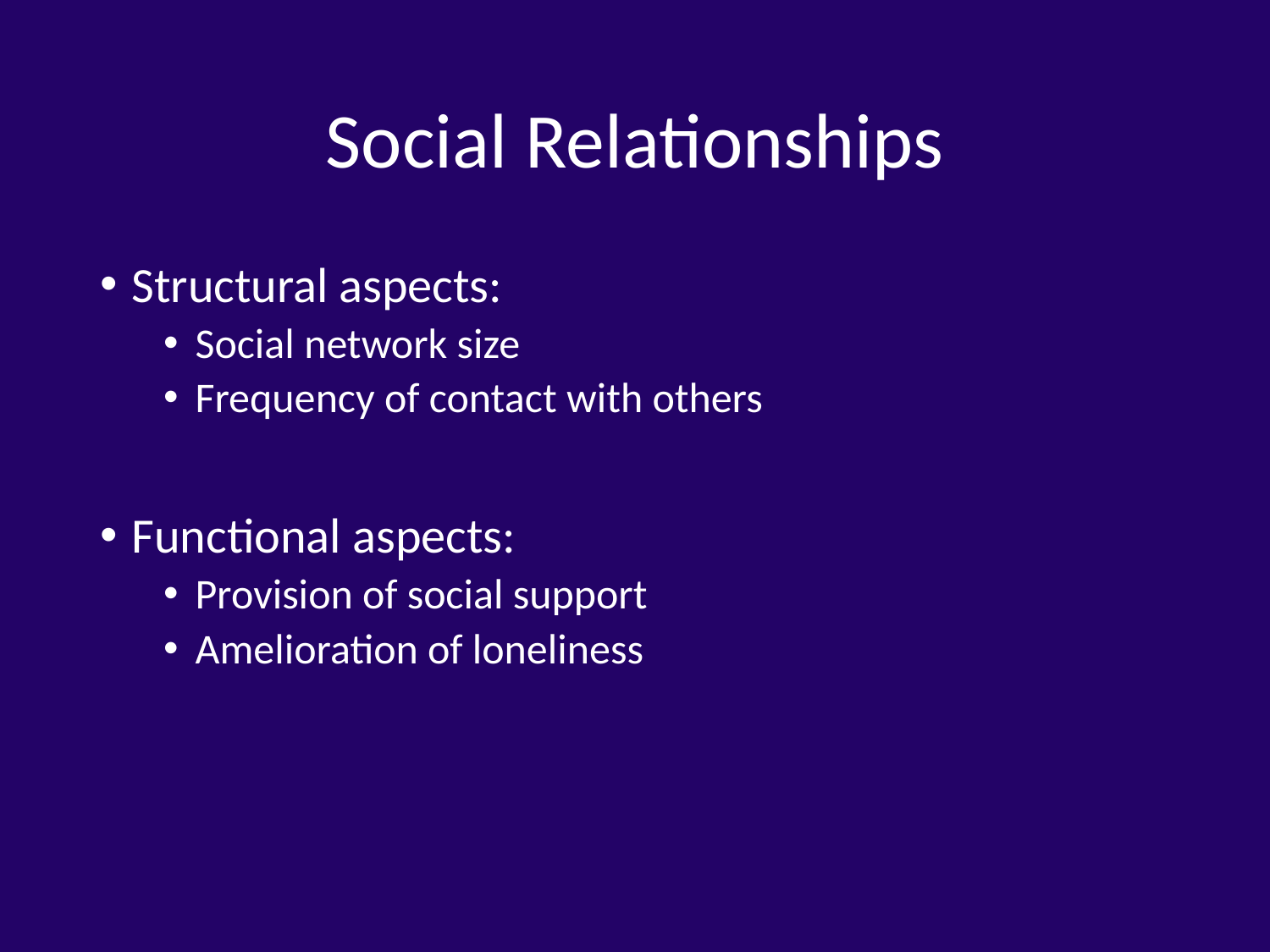

# Social Relationships
Structural aspects:
Social network size
Frequency of contact with others

Functional aspects:
Provision of social support
Amelioration of loneliness